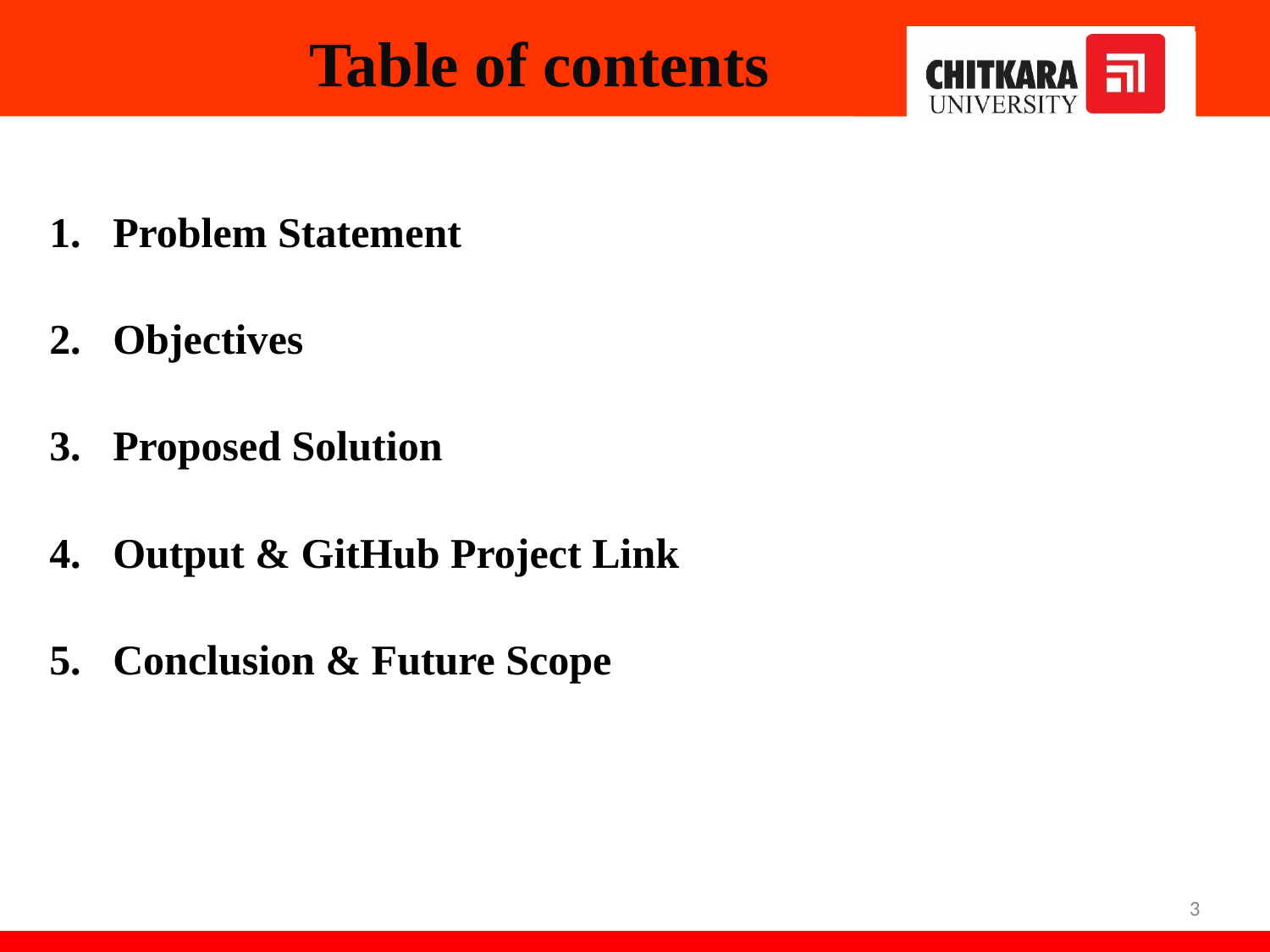

# Table of contents

1.   Problem Statement
2.   Objectives
3.   Proposed Solution
4.   Output & GitHub Project Link
5.   Conclusion & Future Scope
3